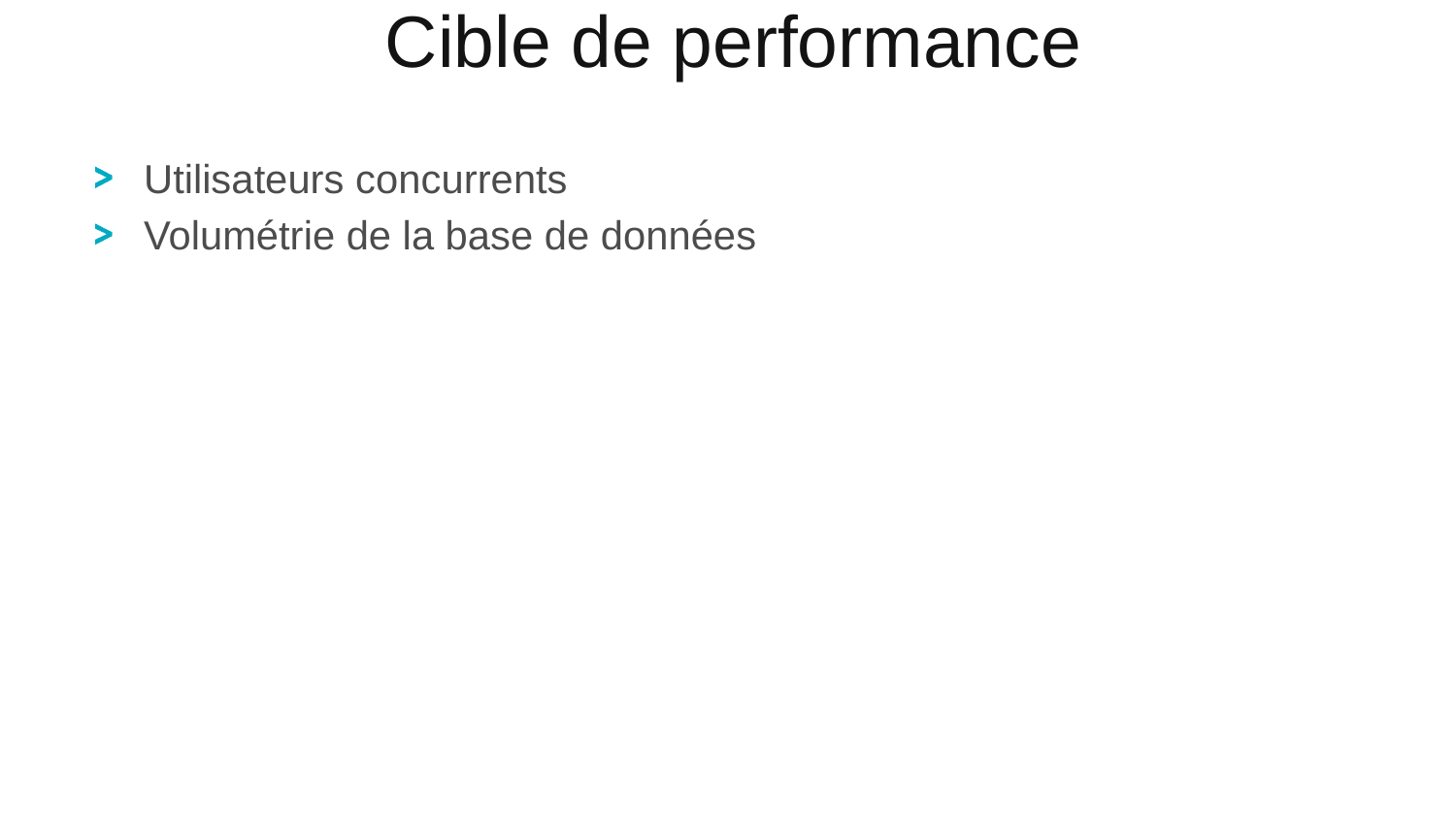

# Cible de performance
Utilisateurs concurrents
Volumétrie de la base de données